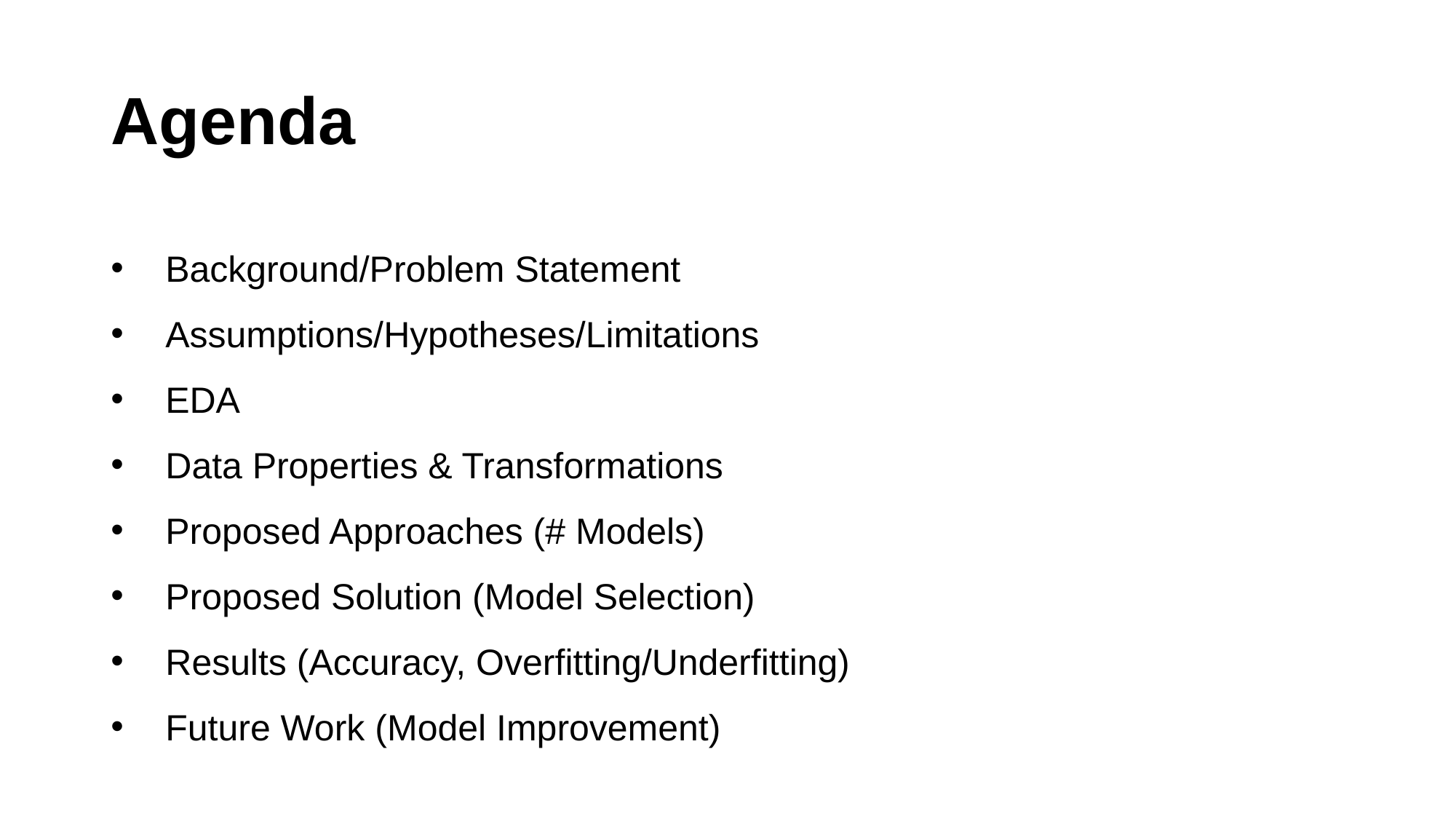

# Agenda
Background/Problem Statement
Assumptions/Hypotheses/Limitations
EDA
Data Properties & Transformations
Proposed Approaches (# Models)
Proposed Solution (Model Selection)
Results (Accuracy, Overfitting/Underfitting)
Future Work (Model Improvement)